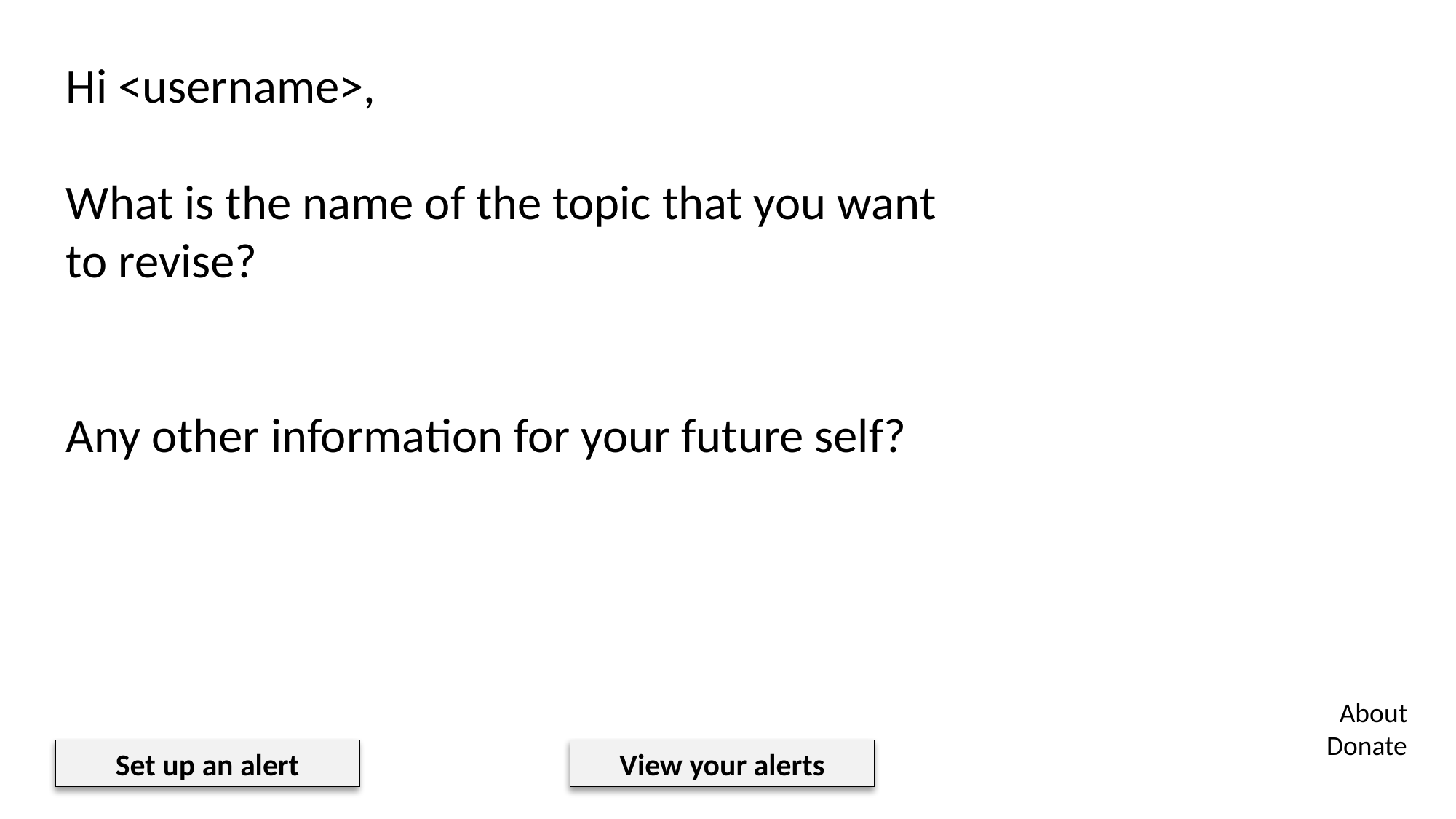

Hi <username>,

What is the name of the topic that you want to revise?

Any other information for your future self?

About
Donate
Set up an alert
View your alerts